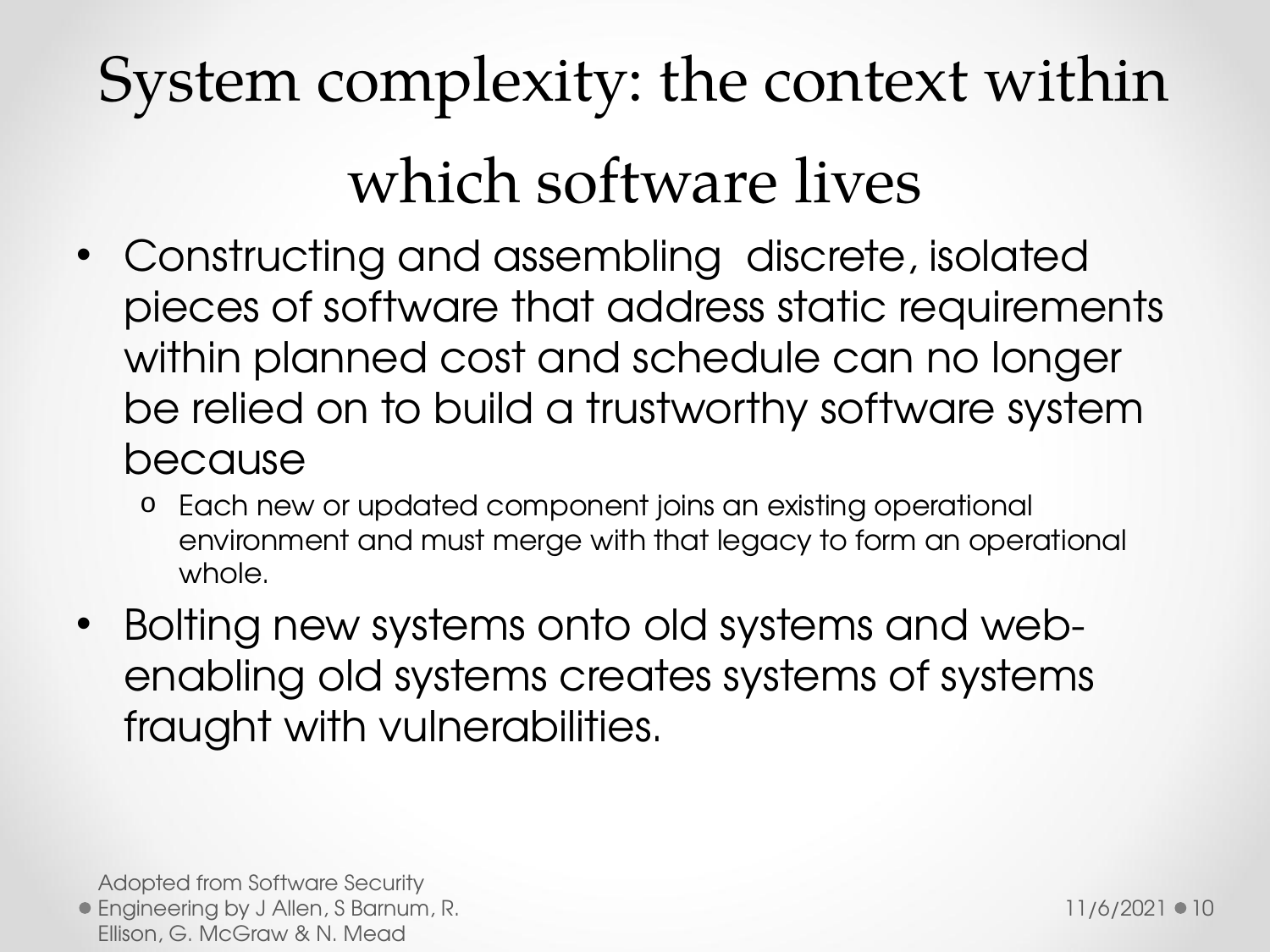

# System complexity: the context within which software lives
Constructing and assembling  discrete, isolated pieces of software that address static requirements within planned cost and schedule can no longer  be relied on to build a trustworthy software system because
Each new or updated component joins an existing operational environment and must merge with that legacy to form an operational whole.
Bolting new systems onto old systems and web-enabling old systems creates systems of systems fraught with vulnerabilities.

Adopted from Software Security Engineering by J Allen, S Barnum, R. Ellison, G. McGraw & N. Mead
11/6/2021
10